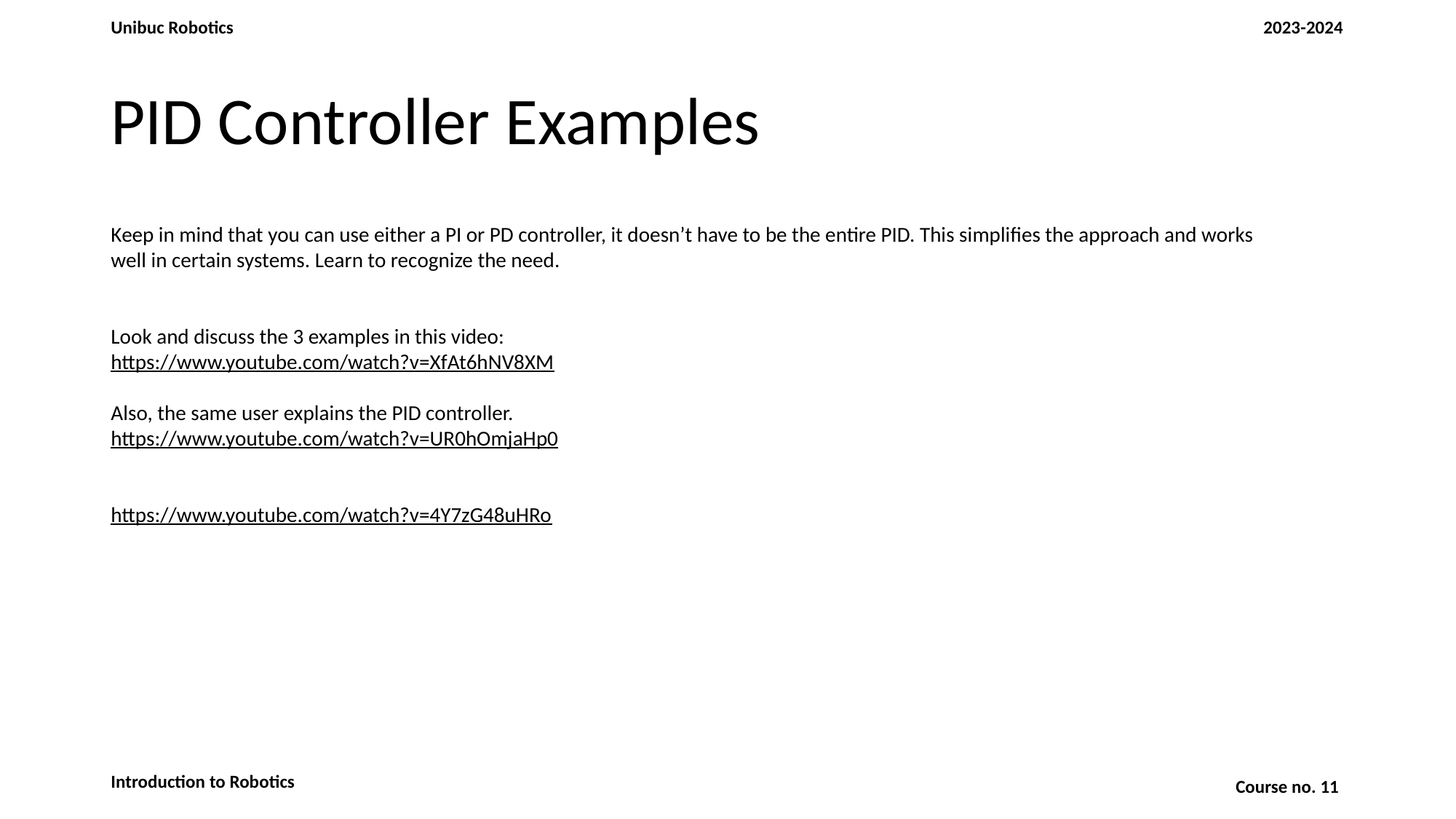

# PID Controller Examples

Keep in mind that you can use either a PI or PD controller, it doesn’t have to be the entire PID. This simplifies the approach and works well in certain systems. Learn to recognize the need.

Look and discuss the 3 examples in this video:
https://www.youtube.com/watch?v=XfAt6hNV8XM

Also, the same user explains the PID controller.
https://www.youtube.com/watch?v=UR0hOmjaHp0

https://www.youtube.com/watch?v=4Y7zG48uHRo